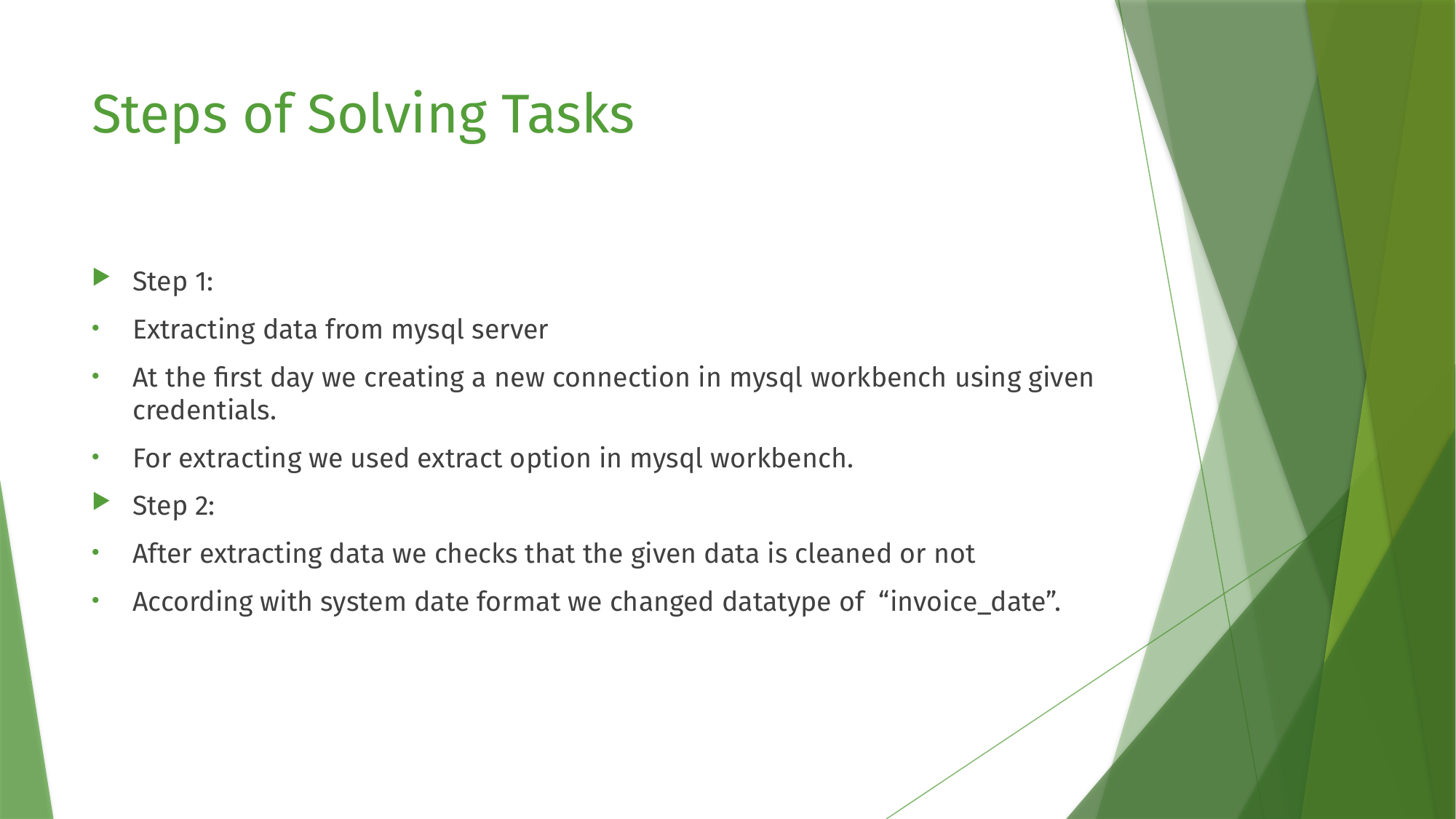

# Steps of Solving Tasks
Step 1:
Extracting data from mysql server
At the first day we creating a new connection in mysql workbench using given credentials.
For extracting we used extract option in mysql workbench.
Step 2:
After extracting data we checks that the given data is cleaned or not
According with system date format we changed datatype of  “invoice_date”.